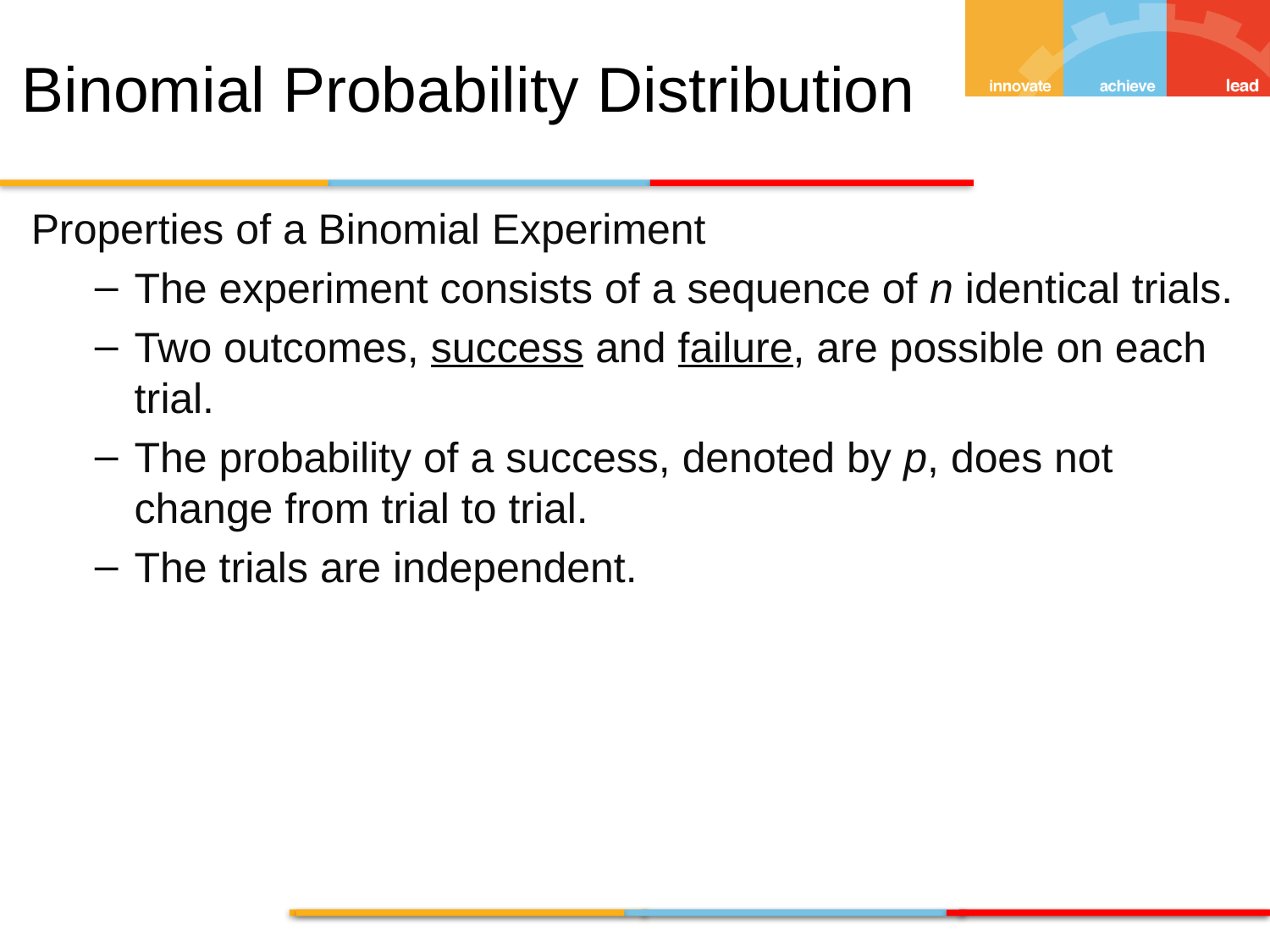

Binomial Probability Distribution
Properties of a Binomial Experiment
The experiment consists of a sequence of n identical trials.
Two outcomes, success and failure, are possible on each trial.
The probability of a success, denoted by p, does not change from trial to trial.
The trials are independent.